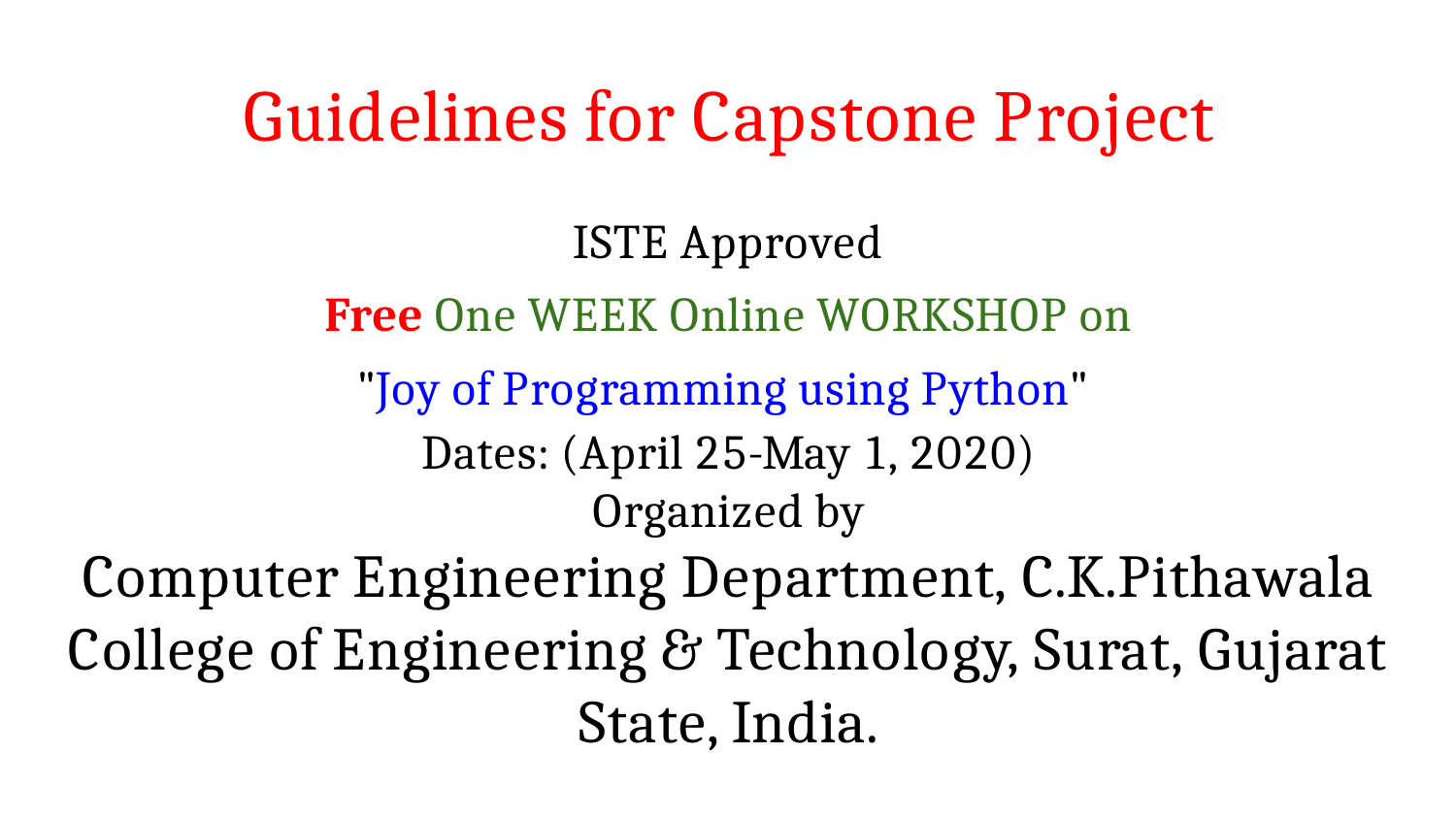

# Guidelines for Capstone Project
ISTE Approved
 Free One WEEK Online WORKSHOP on
"Joy of Programming using Python"
Dates: (April 25-May 1, 2020)
Organized by
Computer Engineering Department, C.K.Pithawala College of Engineering & Technology, Surat, Gujarat State, India.